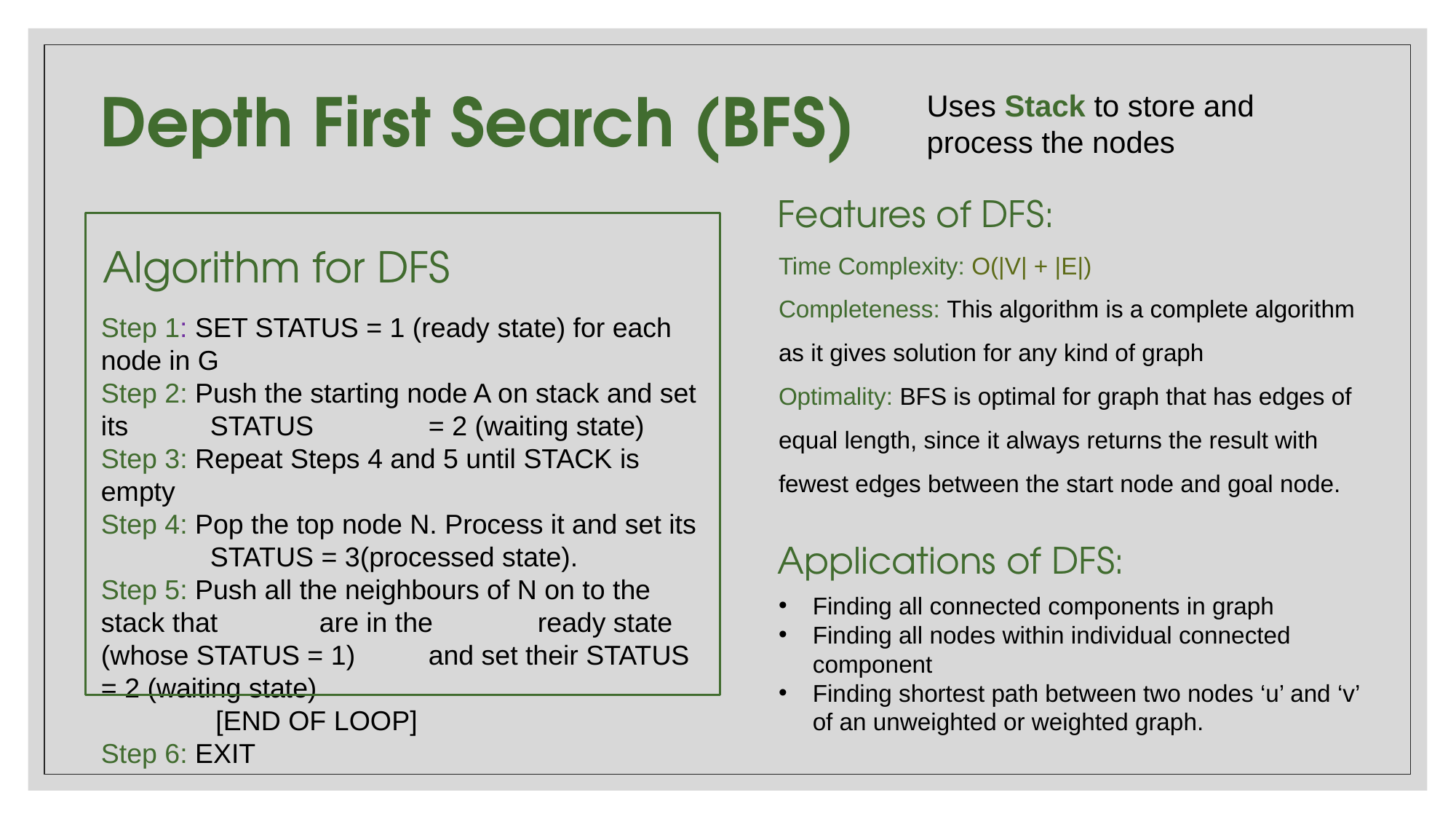

Depth First Search (BFS)
Uses Stack to store and process the nodes
Features of DFS:
Time Complexity: O(|V| + |E|)
Completeness: This algorithm is a complete algorithm as it gives solution for any kind of graph
Optimality: BFS is optimal for graph that has edges of equal length, since it always returns the result with fewest edges between the start node and goal node.

Algorithm for DFS
Step 1: SET STATUS = 1 (ready state) for each node in G
Step 2: Push the starting node A on stack and set its 	STATUS 	= 2 (waiting state)
Step 3: Repeat Steps 4 and 5 until STACK is empty
Step 4: Pop the top node N. Process it and set its 	STATUS = 3(processed state).
Step 5: Push all the neighbours of N on to the stack that 	are in the 	ready state (whose STATUS = 1) 	and set their STATUS = 2 (waiting state)
               [END OF LOOP]
Step 6: EXIT
Applications of DFS:
Finding all connected components in graph
Finding all nodes within individual connected component
Finding shortest path between two nodes ‘u’ and ‘v’ of an unweighted or weighted graph.